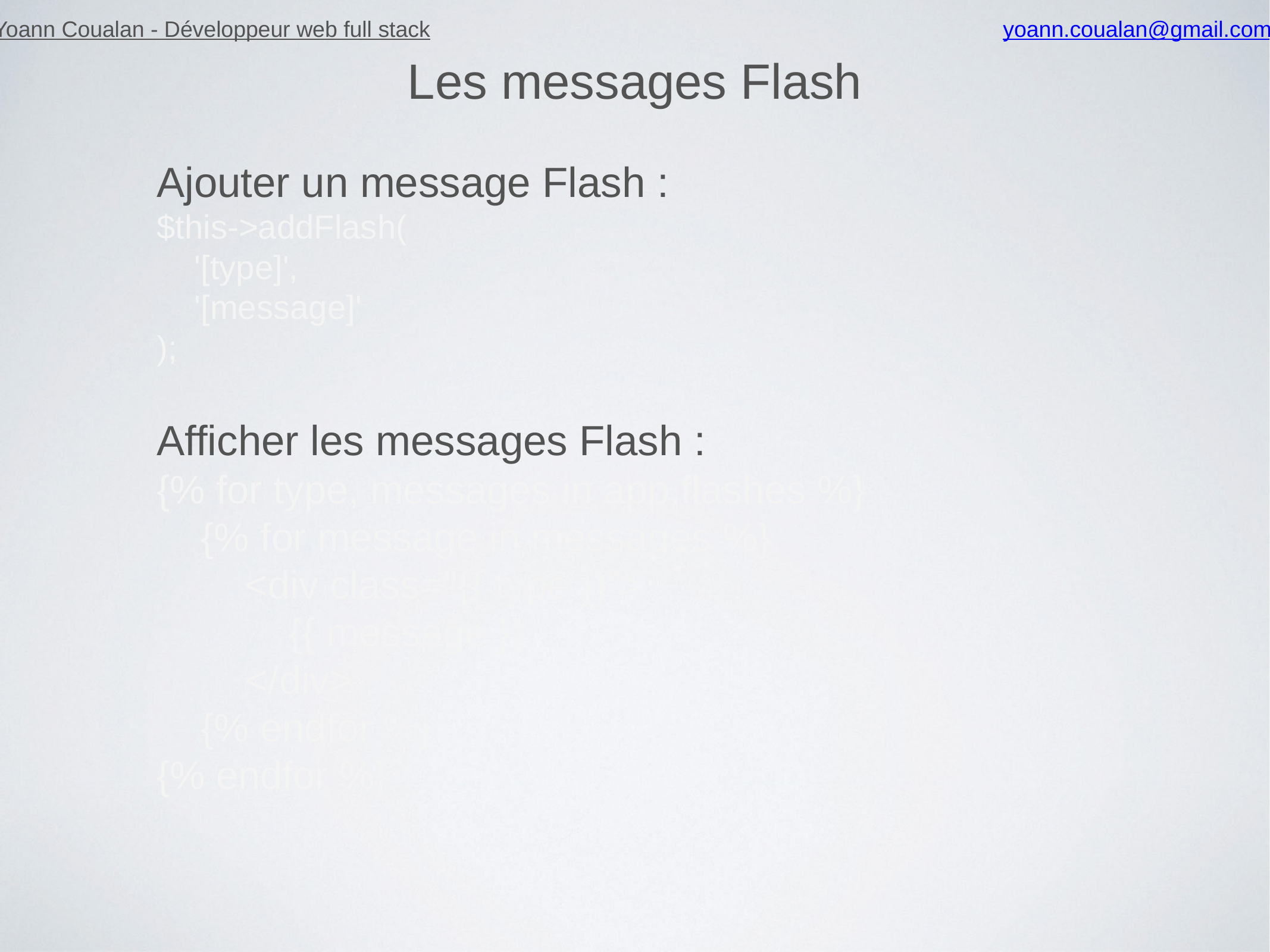

Yoann Coualan - Développeur web full stack
yoann.coualan@gmail.com
Les messages Flash
Ajouter un message Flash :
$this->addFlash(
    '[type]',
    '[message]'
);
Afficher les messages Flash :
{% for type, messages in app.flashes %}
    {% for message in messages %}
        <div class="{{ type }}">
            {{ message }}
        </div>
    {% endfor %}
{% endfor %}